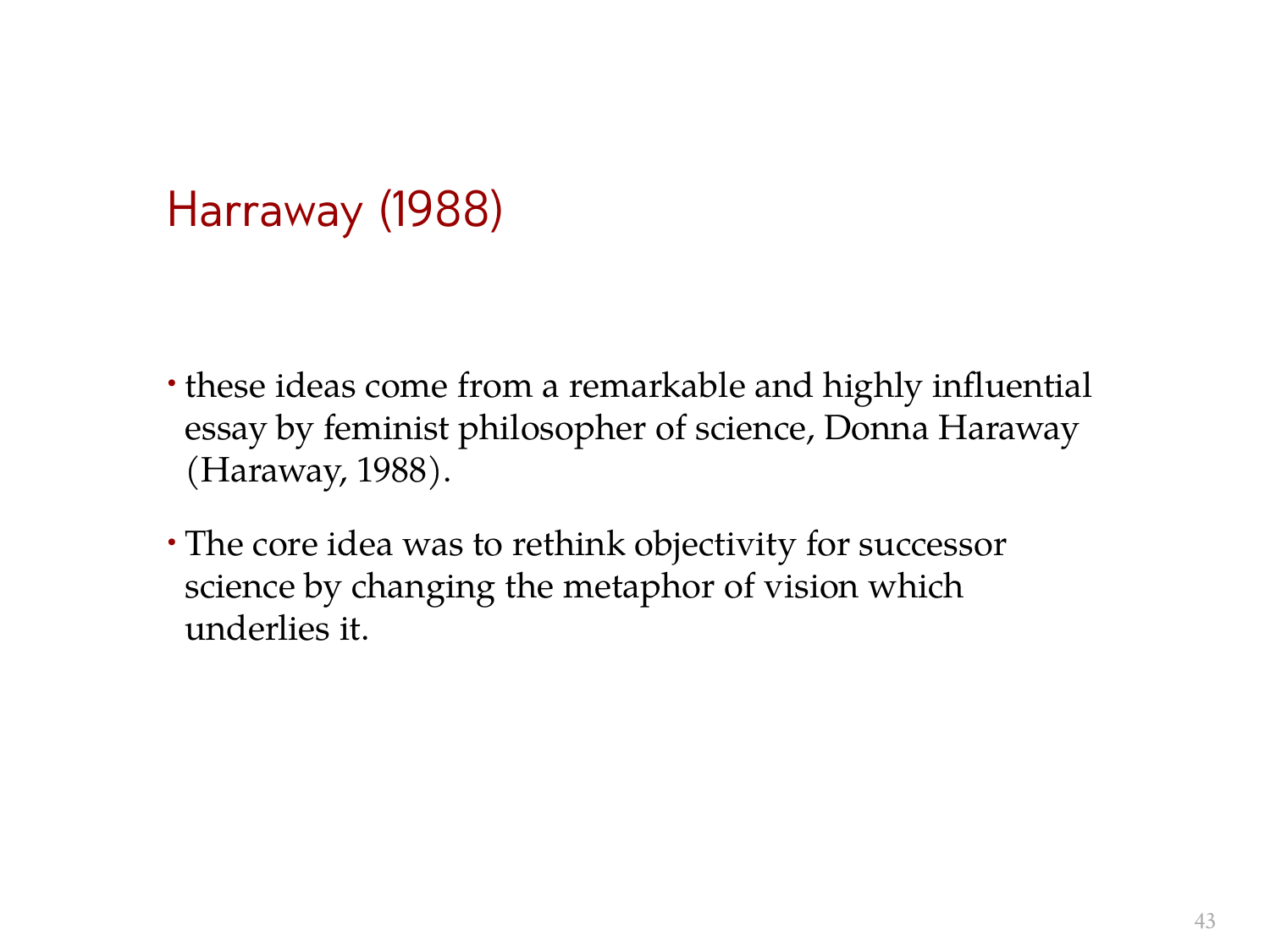

# Harraway (1988)

these ideas come from a remarkable and highly influential essay by feminist philosopher of science, Donna Haraway (Haraway, 1988).
The core idea was to rethink objectivity for successor science by changing the metaphor of vision which underlies it.

43